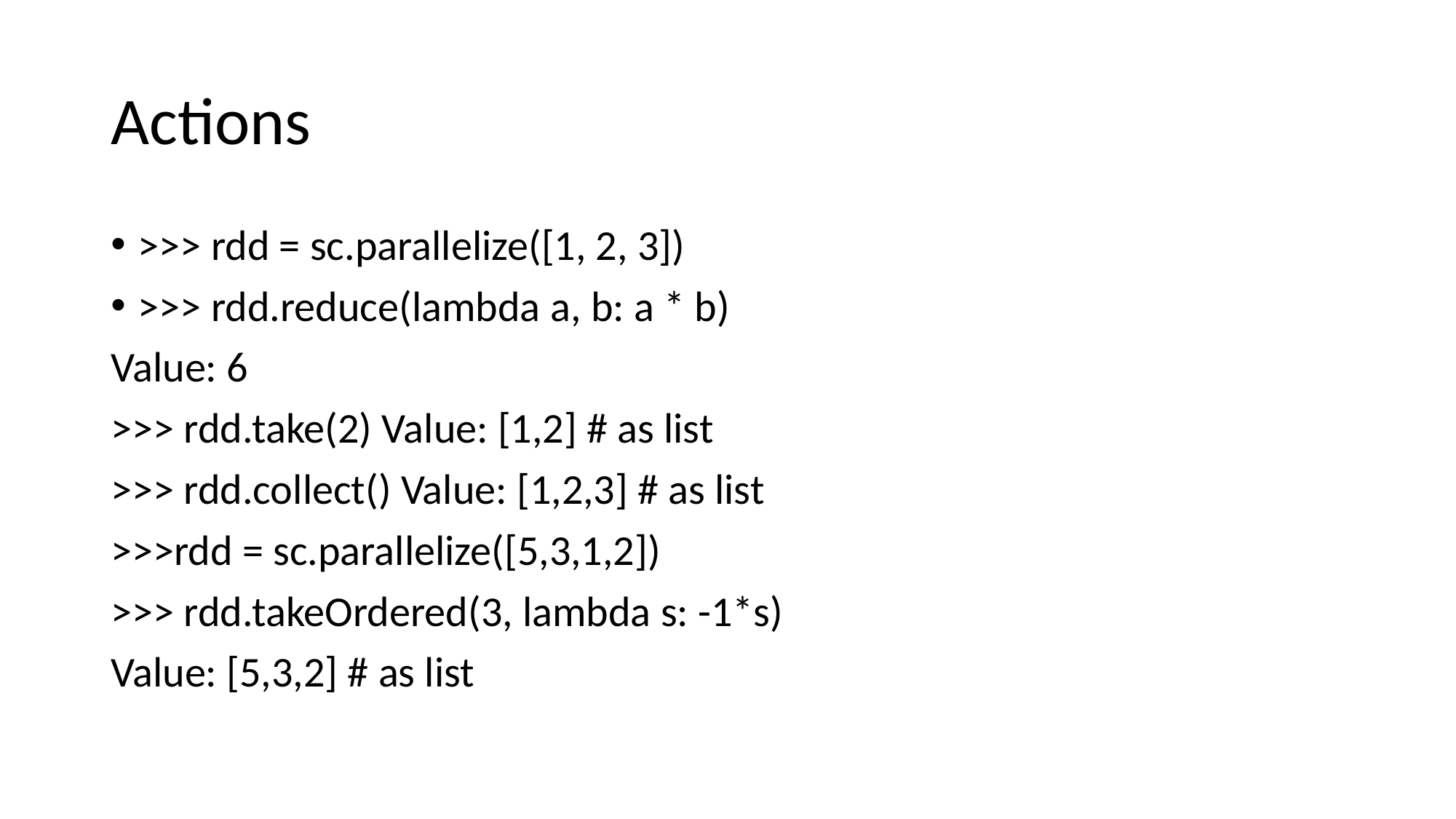

# Actions
>>> rdd = sc.parallelize([1, 2, 3])
>>> rdd.reduce(lambda a, b: a * b)
Value: 6
>>> rdd.take(2) Value: [1,2] # as list
>>> rdd.collect() Value: [1,2,3] # as list
>>>rdd = sc.parallelize([5,3,1,2])
>>> rdd.takeOrdered(3, lambda s: -1*s)
Value: [5,3,2] # as list